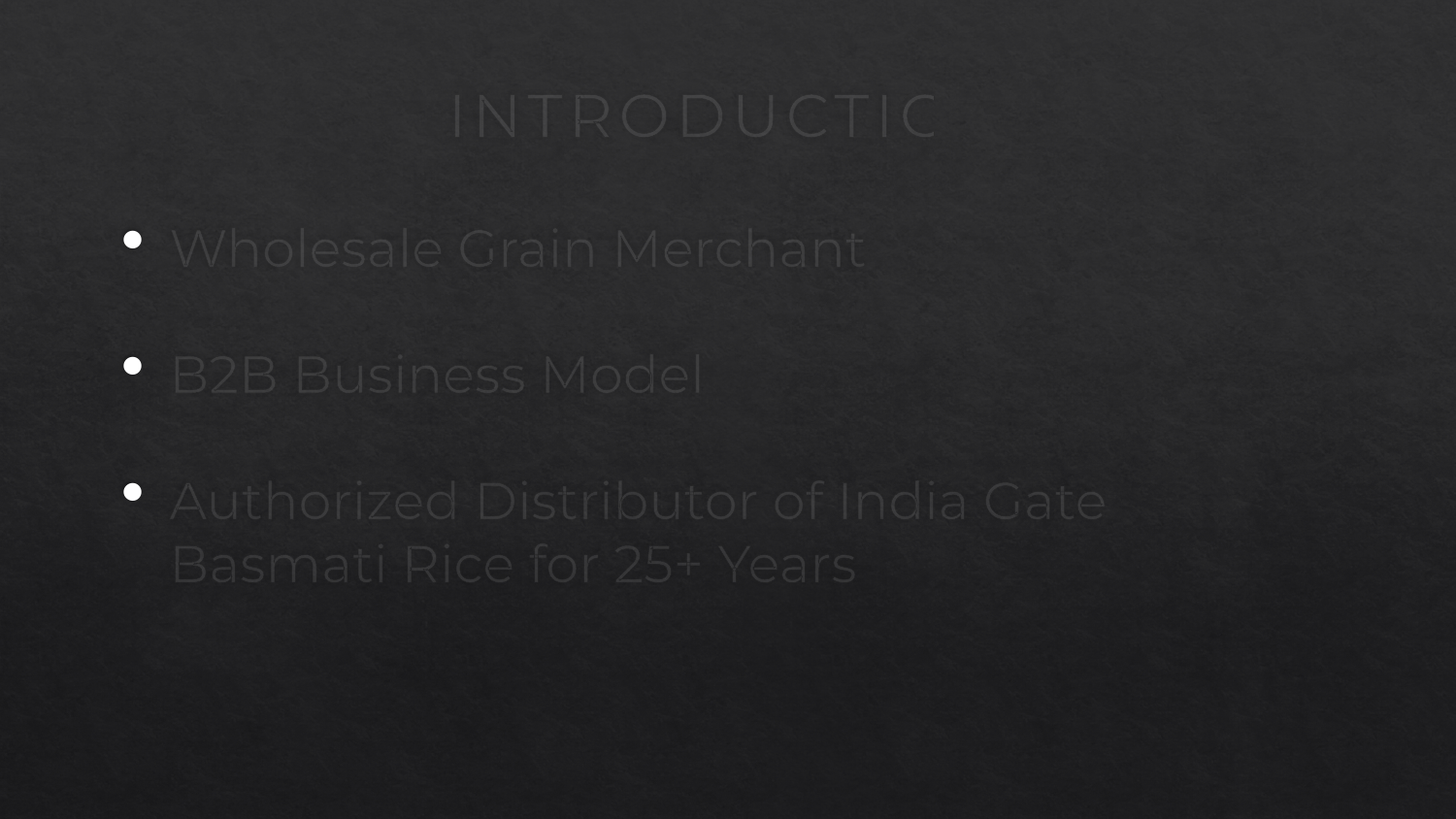

# INTRODUCTION
Wholesale Grain Merchant

B2B Business Model

Authorized Distributor of India Gate Basmati Rice for 25+ Years